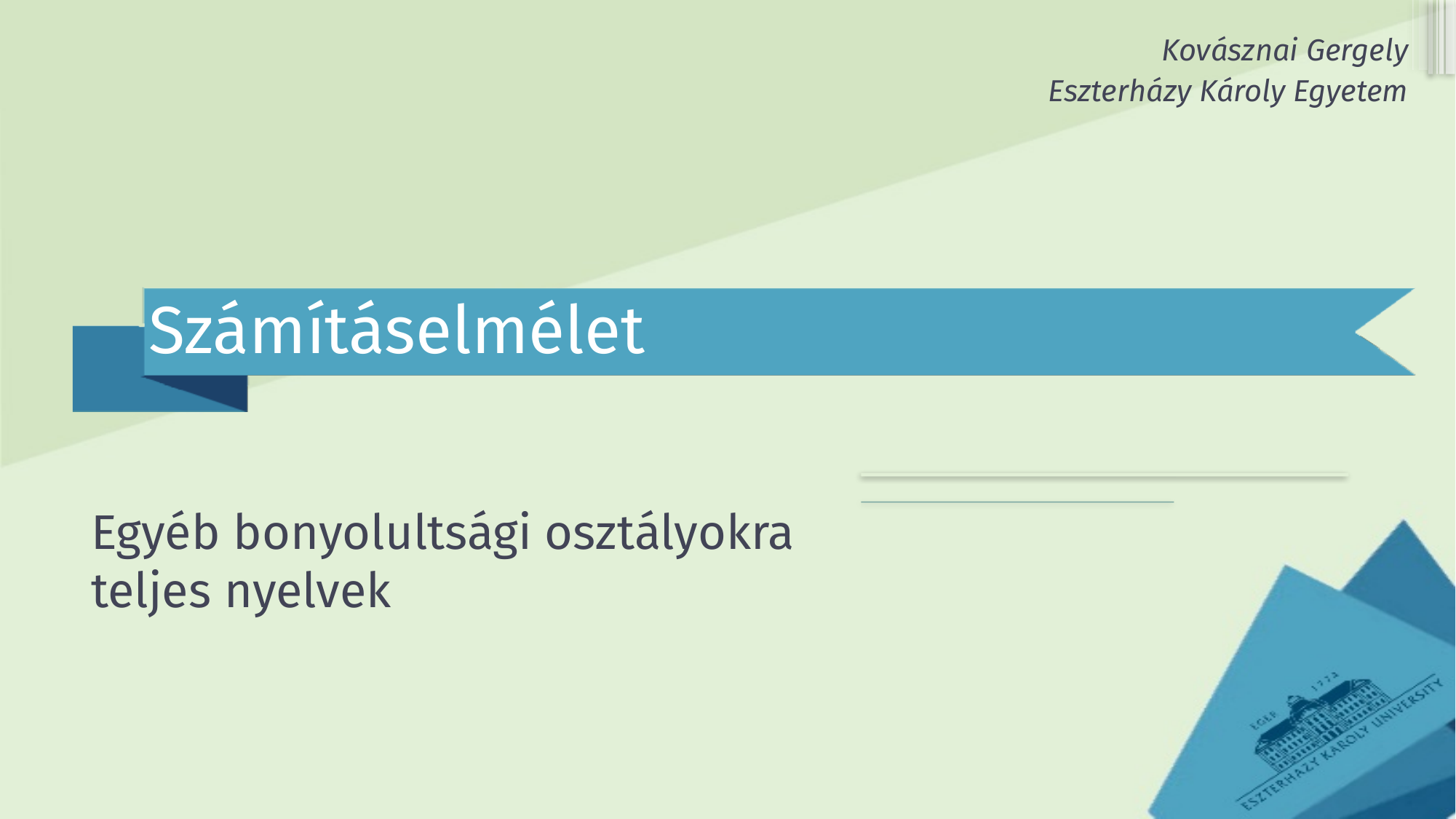

# Számításelmélet
Egyéb bonyolultsági osztályokra teljes nyelvek